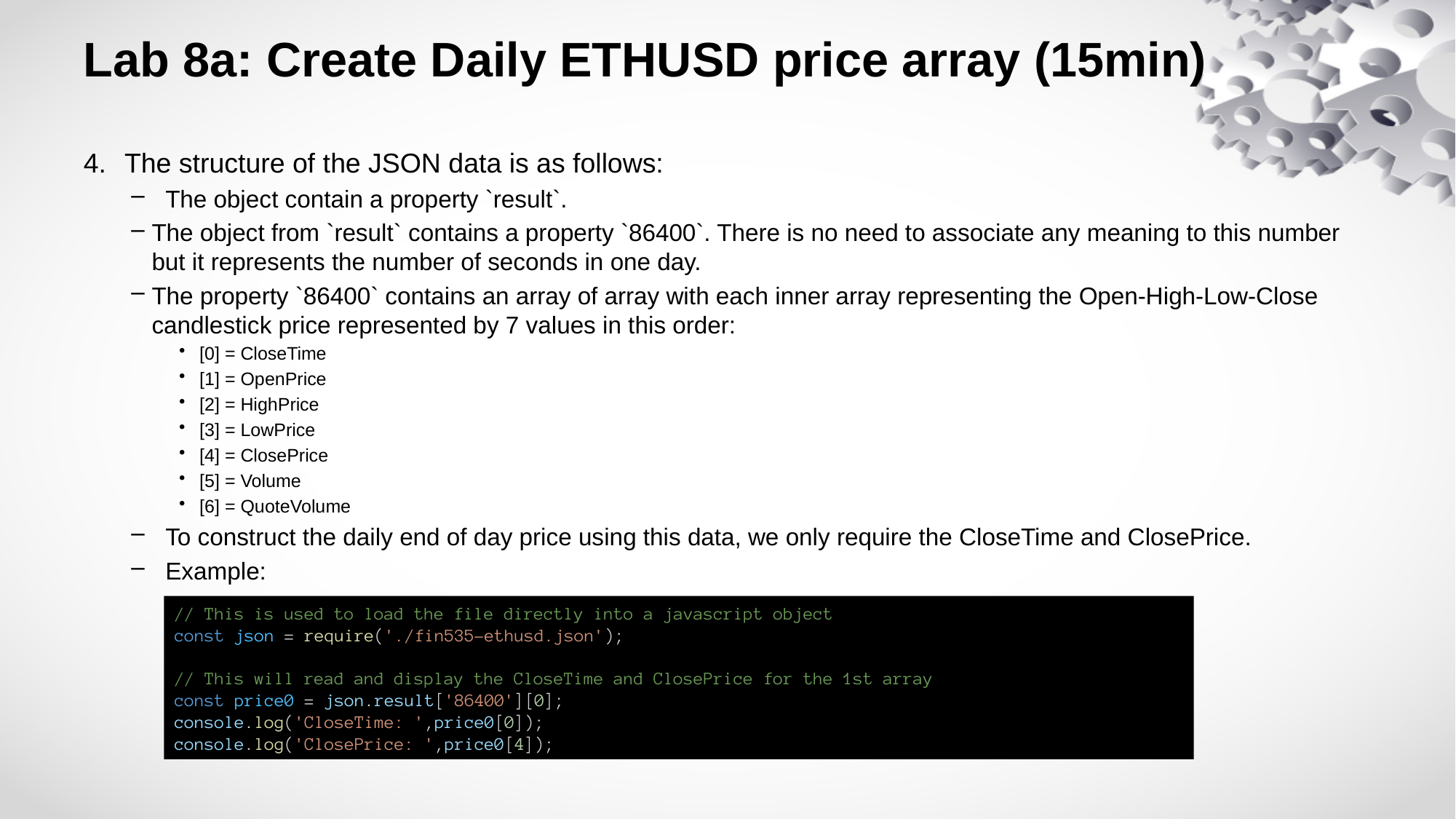

# Lab 8a: Create Daily ETHUSD price array (15min)
The structure of the JSON data is as follows:
The object contain a property `result`.
The object from `result` contains a property `86400`. There is no need to associate any meaning to this number but it represents the number of seconds in one day.
The property `86400` contains an array of array with each inner array representing the Open-High-Low-Close candlestick price represented by 7 values in this order:
[0] = CloseTime
[1] = OpenPrice
[2] = HighPrice
[3] = LowPrice
[4] = ClosePrice
[5] = Volume
[6] = QuoteVolume
To construct the daily end of day price using this data, we only require the CloseTime and ClosePrice.
Example:
// This is used to load the file directly into a javascript object
const json = require('./fin535-ethusd.json');
// This will read and display the CloseTime and ClosePrice for the 1st array
const price0 = json.result['86400'][0];
console.log('CloseTime: ',price0[0]);
console.log('ClosePrice: ',price0[4]);